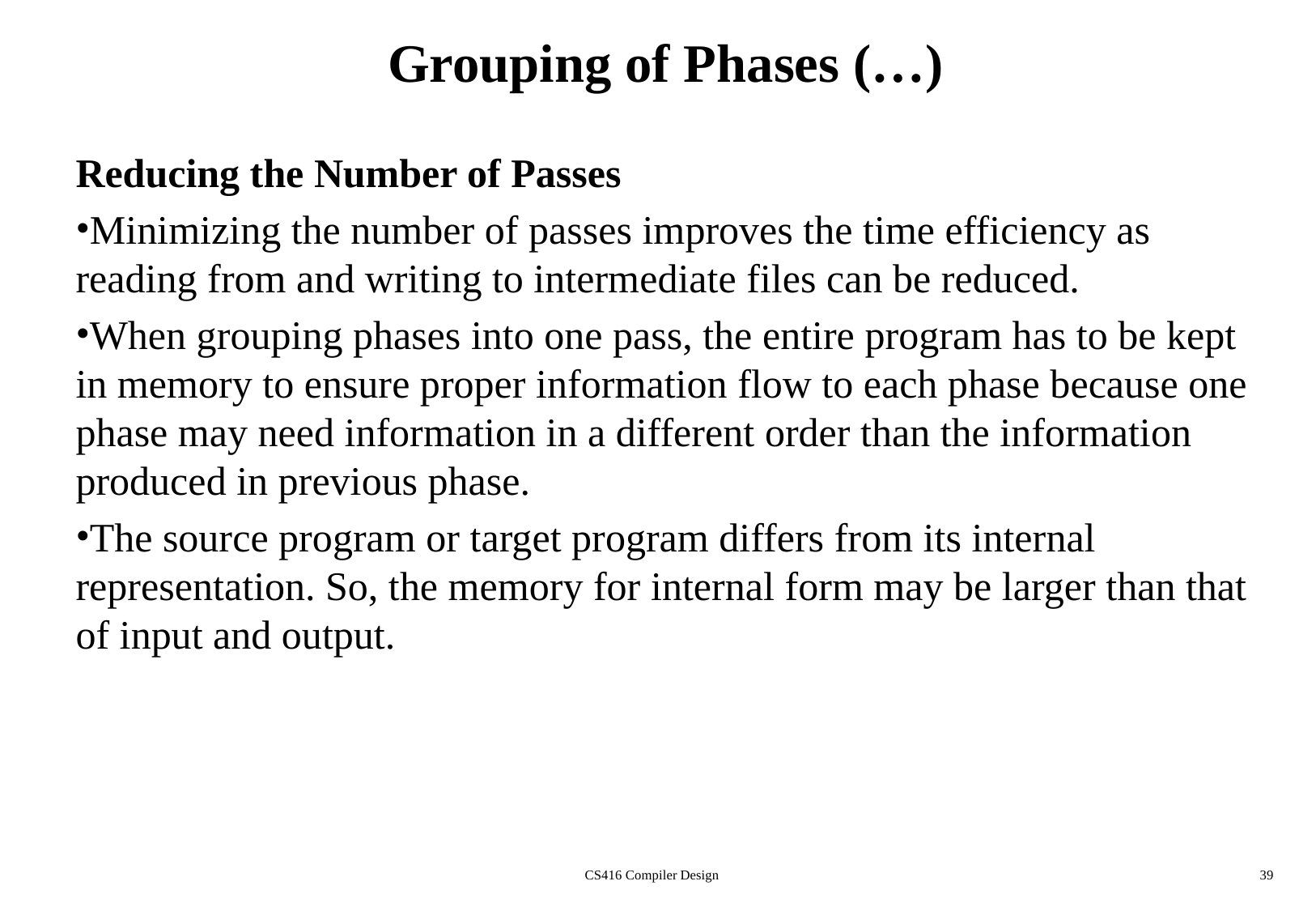

# Grouping of Phases (…)
Reducing the Number of Passes
Minimizing the number of passes improves the time efficiency as reading from and writing to intermediate files can be reduced.
When grouping phases into one pass, the entire program has to be kept in memory to ensure proper information flow to each phase because one phase may need information in a different order than the information produced in previous phase.
The source program or target program differs from its internal representation. So, the memory for internal form may be larger than that of input and output.
CS416 Compiler Design
39